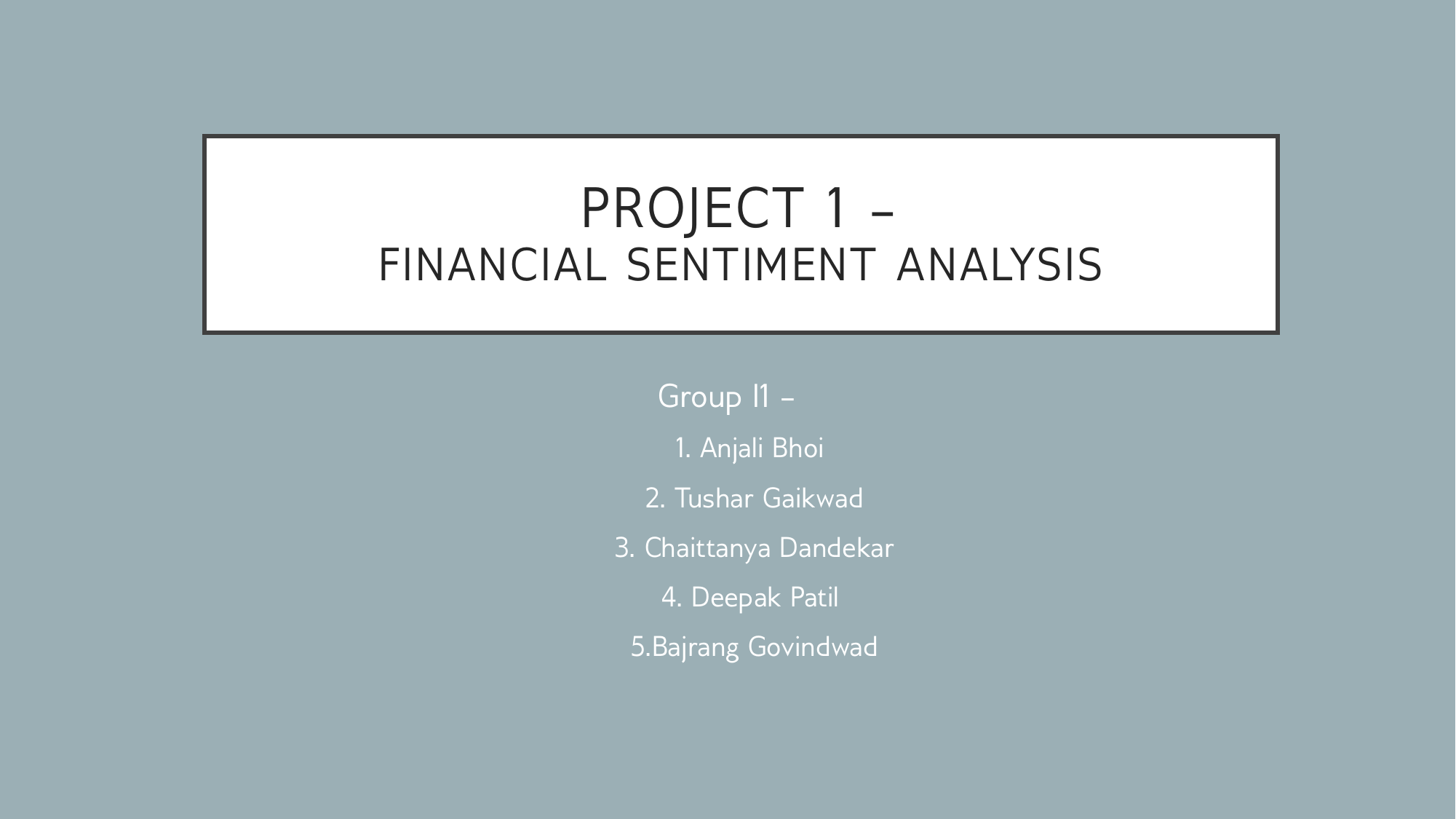

# Project 1 – FINANCIAL SENTIMENT ANALYSIS
Group I1 –
1. Anjali Bhoi
2. Tushar Gaikwad
3. Chaittanya Dandekar
4. Deepak Patil
5.Bajrang Govindwad